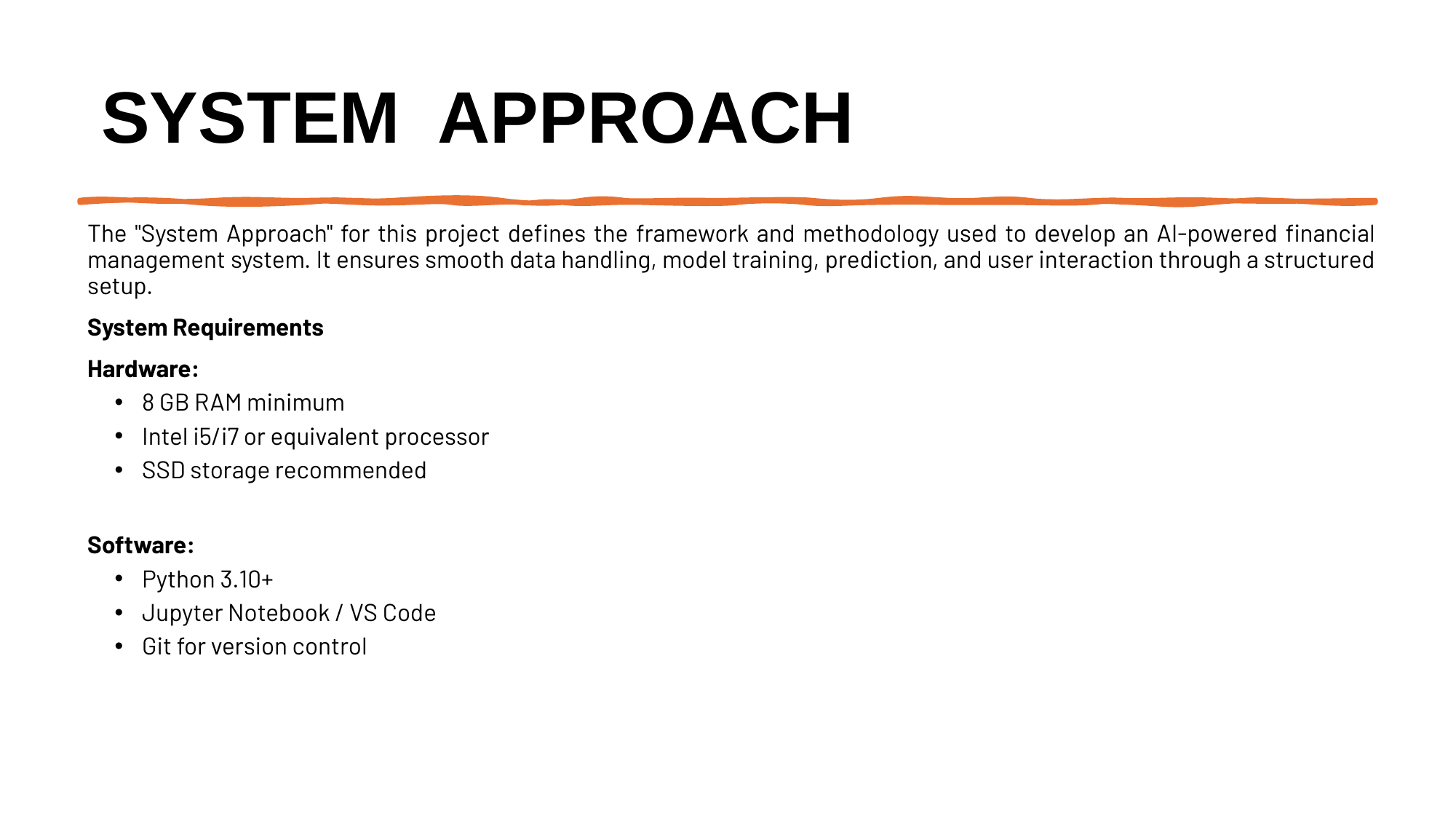

# System  Approach

	The "System Approach" for this project defines the framework and methodology used to develop an AI-powered financial management system. It ensures smooth data handling, model training, prediction, and user interaction through a structured setup.
	System Requirements
	Hardware:
8 GB RAM minimum
Intel i5/i7 or equivalent processor
SSD storage recommended

	Software:
Python 3.10+
Jupyter Notebook / VS Code
Git for version control